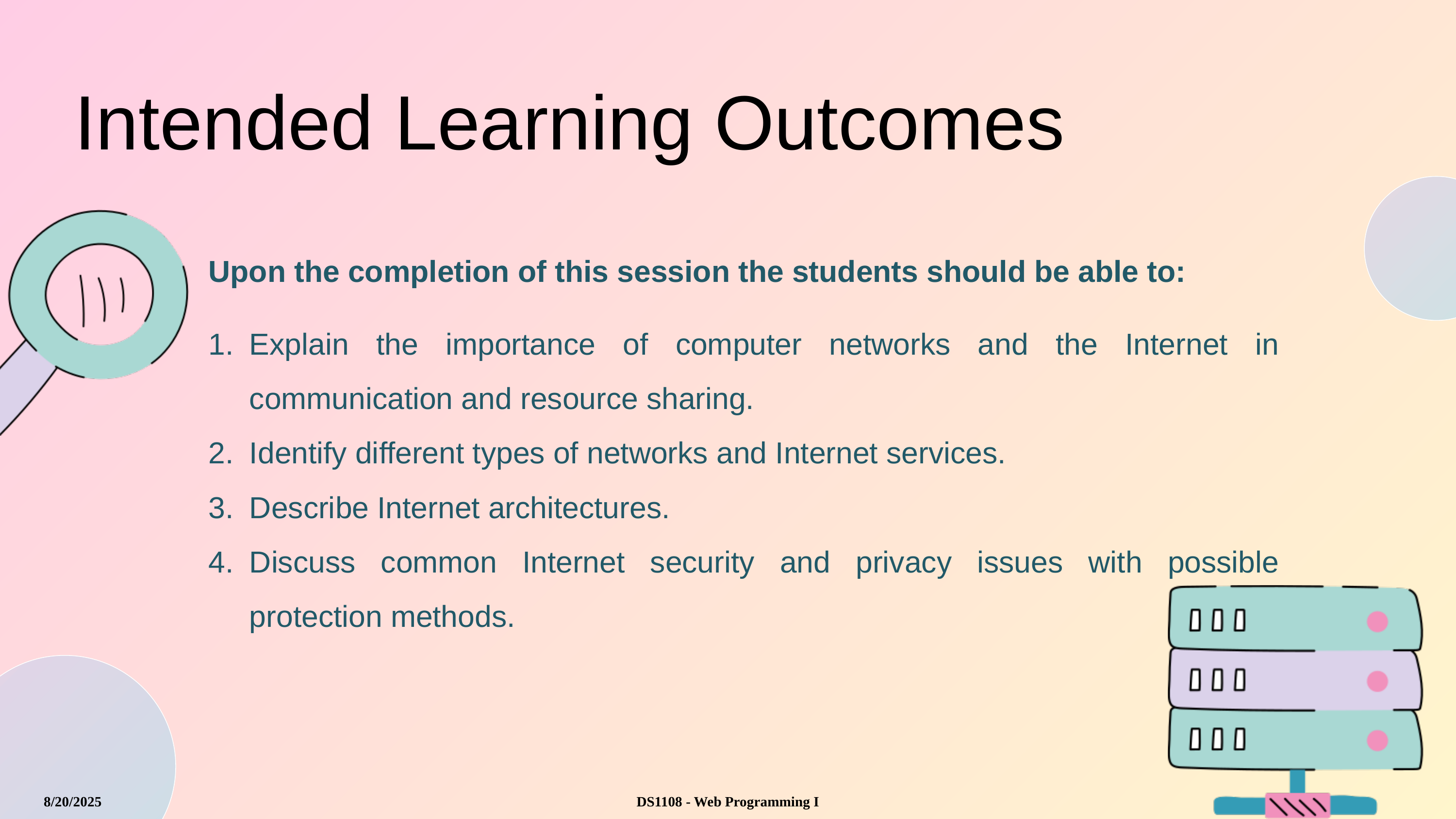

Intended Learning Outcomes

Upon the completion of this session the students should be able to:
Explain the importance of computer networks and the Internet in communication and resource sharing.
Identify different types of networks and Internet services.
Describe Internet architectures.
Discuss common Internet security and privacy issues with possible protection methods.

8/20/2025
DS1108 - Web Programming I